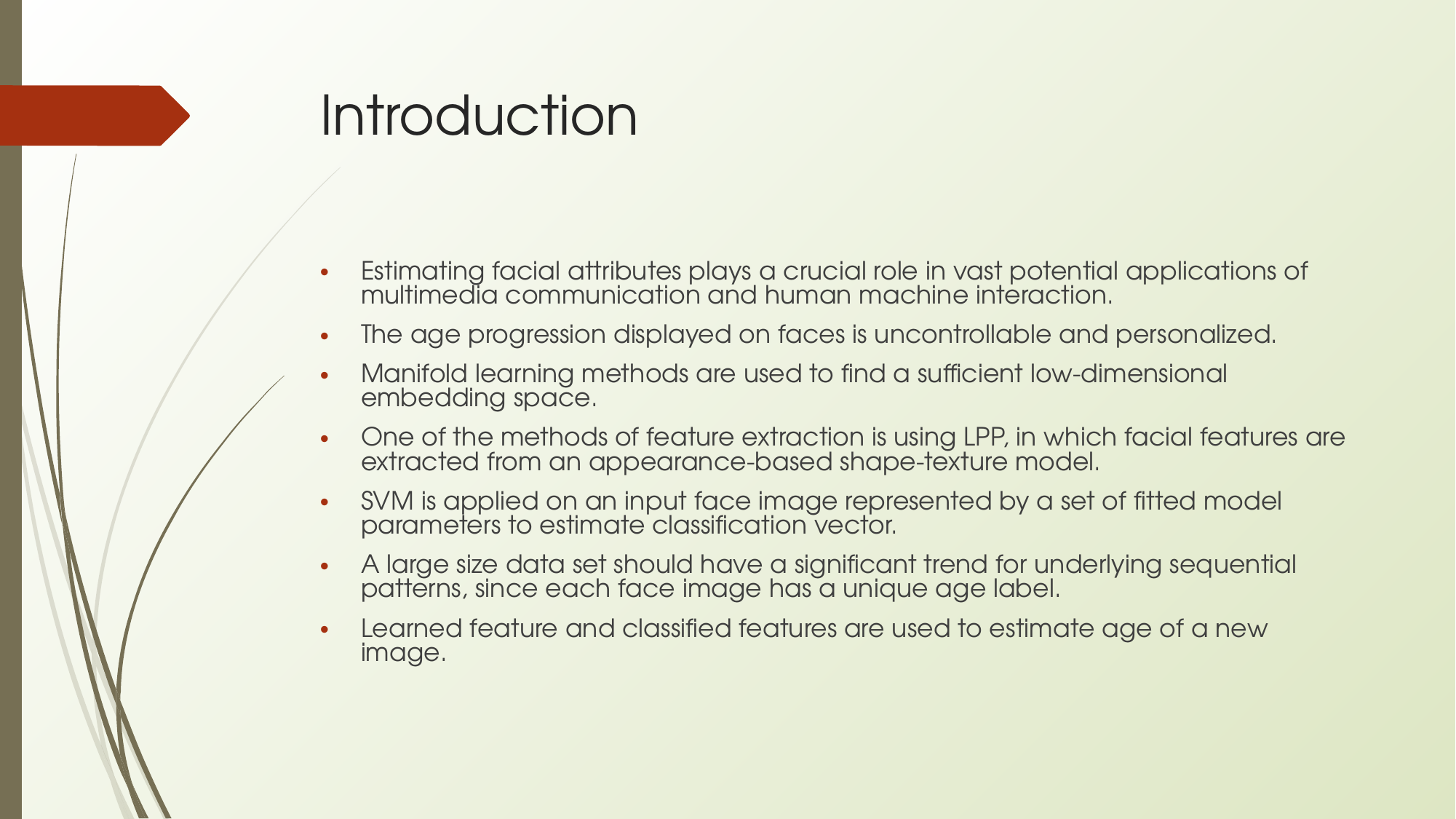

# Introduction
Estimating facial attributes plays a crucial role in vast potential applications of multimedia communication and human machine interaction.
The age progression displayed on faces is uncontrollable and personalized.
Manifold learning methods are used to find a sufficient low-dimensional embedding space.
One of the methods of feature extraction is using LPP, in which facial features are extracted from an appearance-based shape-texture model.
SVM is applied on an input face image represented by a set of fitted model parameters to estimate classification vector.
A large size data set should have a significant trend for underlying sequential patterns, since each face image has a unique age label.
Learned feature and classified features are used to estimate age of a new image.